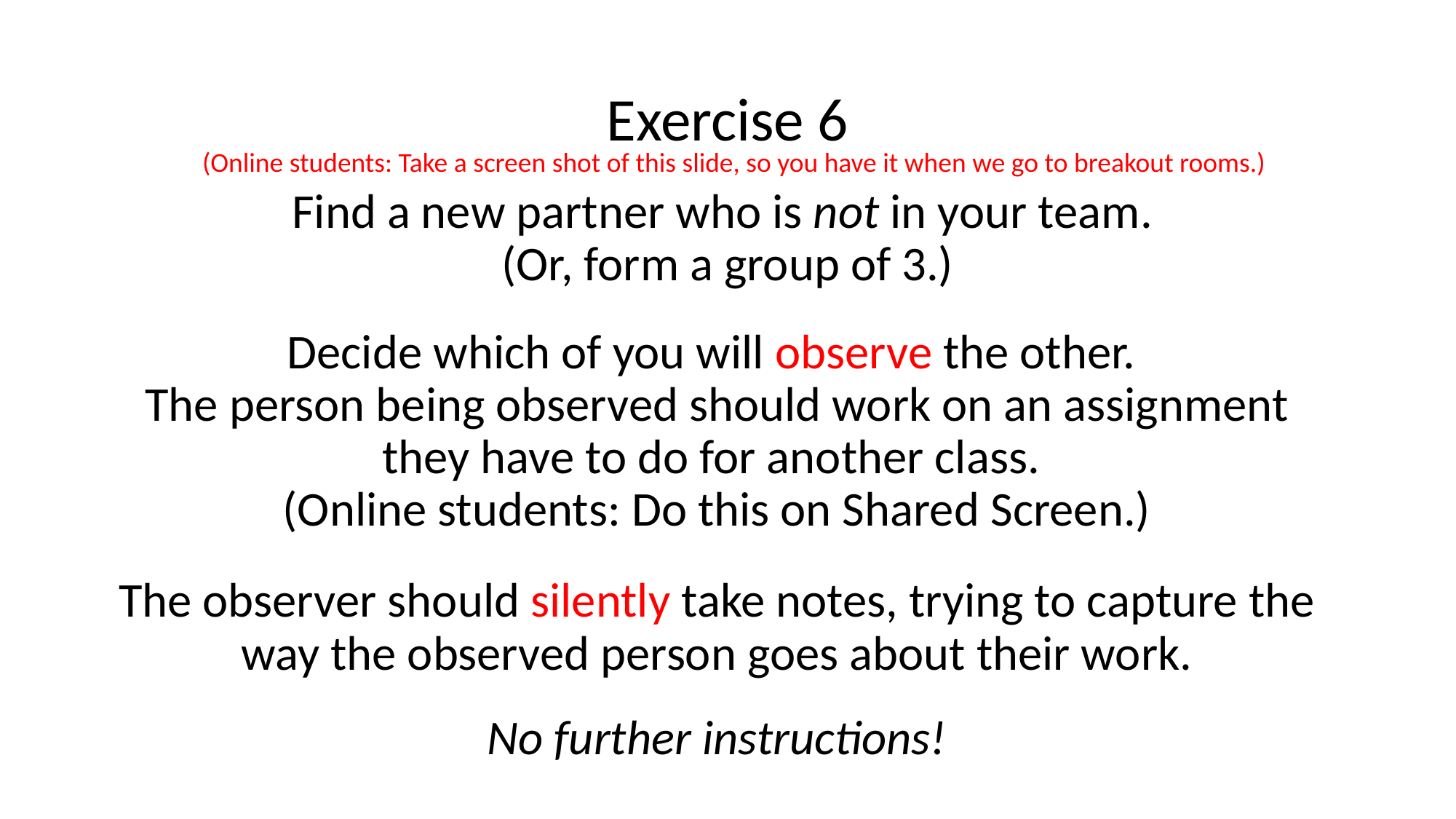

(Online students: Take a screen shot of this slide, so you have it when we go to breakout rooms.)
# Exercise 6 Find a new partner who is not in your team. (Or, form a group of 3.)
Decide which of you will observe the other.
The person being observed should work on an assignment they have to do for another class.
(Online students: Do this on Shared Screen.)
The observer should silently take notes, trying to capture the way the observed person goes about their work.
No further instructions!